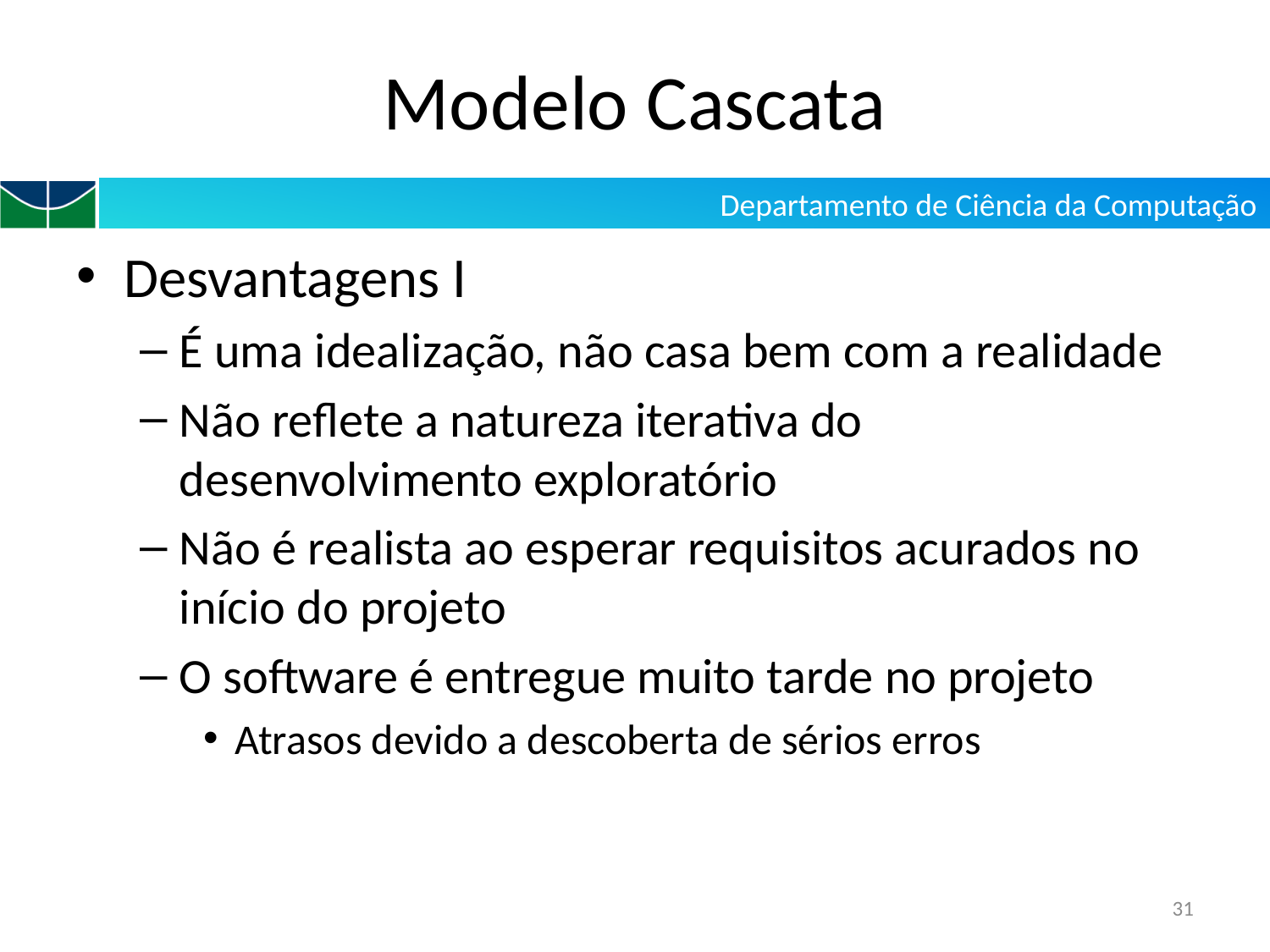

# Modelo Cascata
Desvantagens I
É uma idealização, não casa bem com a realidade
Não reflete a natureza iterativa do desenvolvimento exploratório
Não é realista ao esperar requisitos acurados no início do projeto
O software é entregue muito tarde no projeto
Atrasos devido a descoberta de sérios erros
31